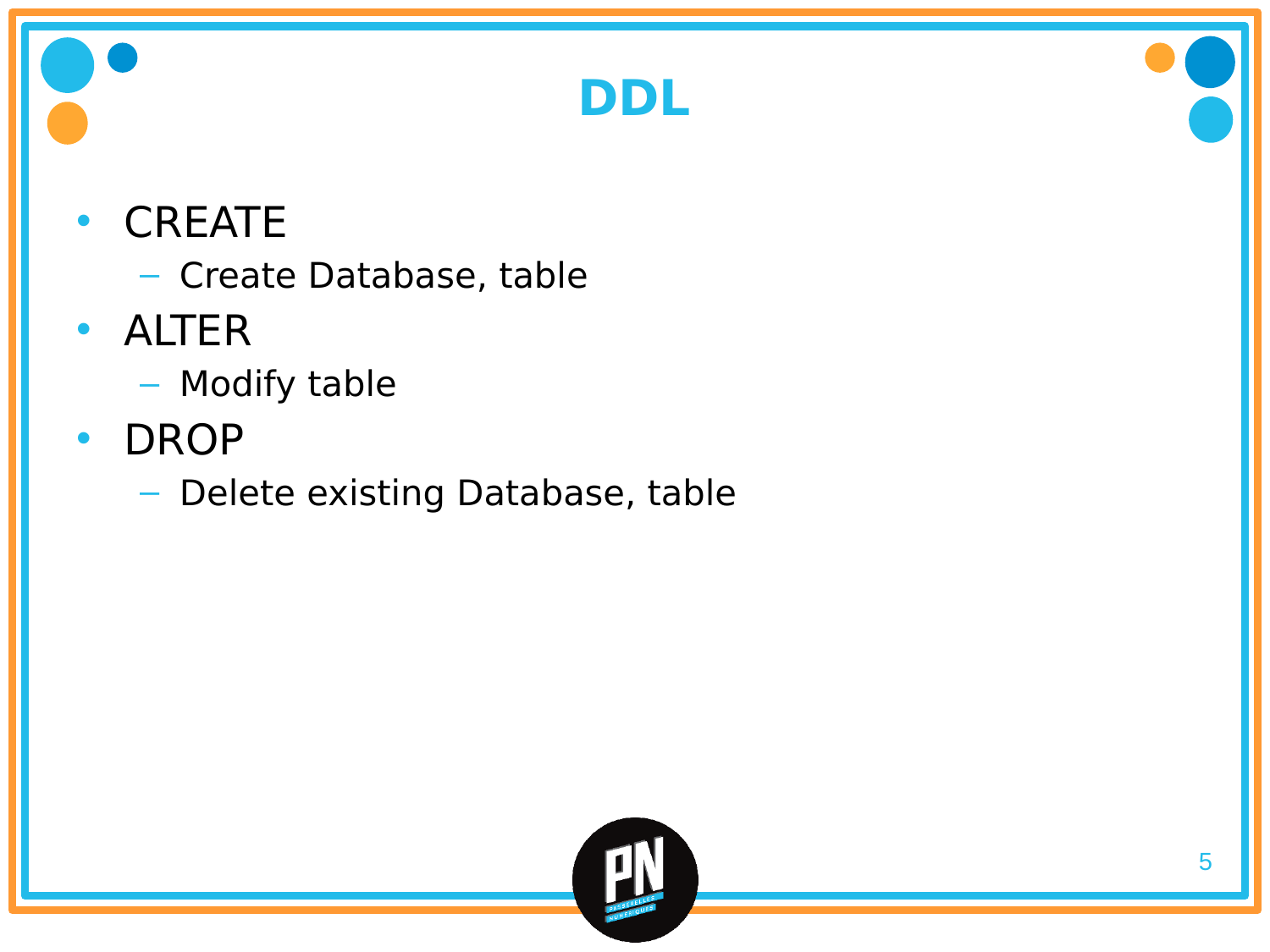

# DDL
CREATE
Create Database, table
ALTER
Modify table
DROP
Delete existing Database, table